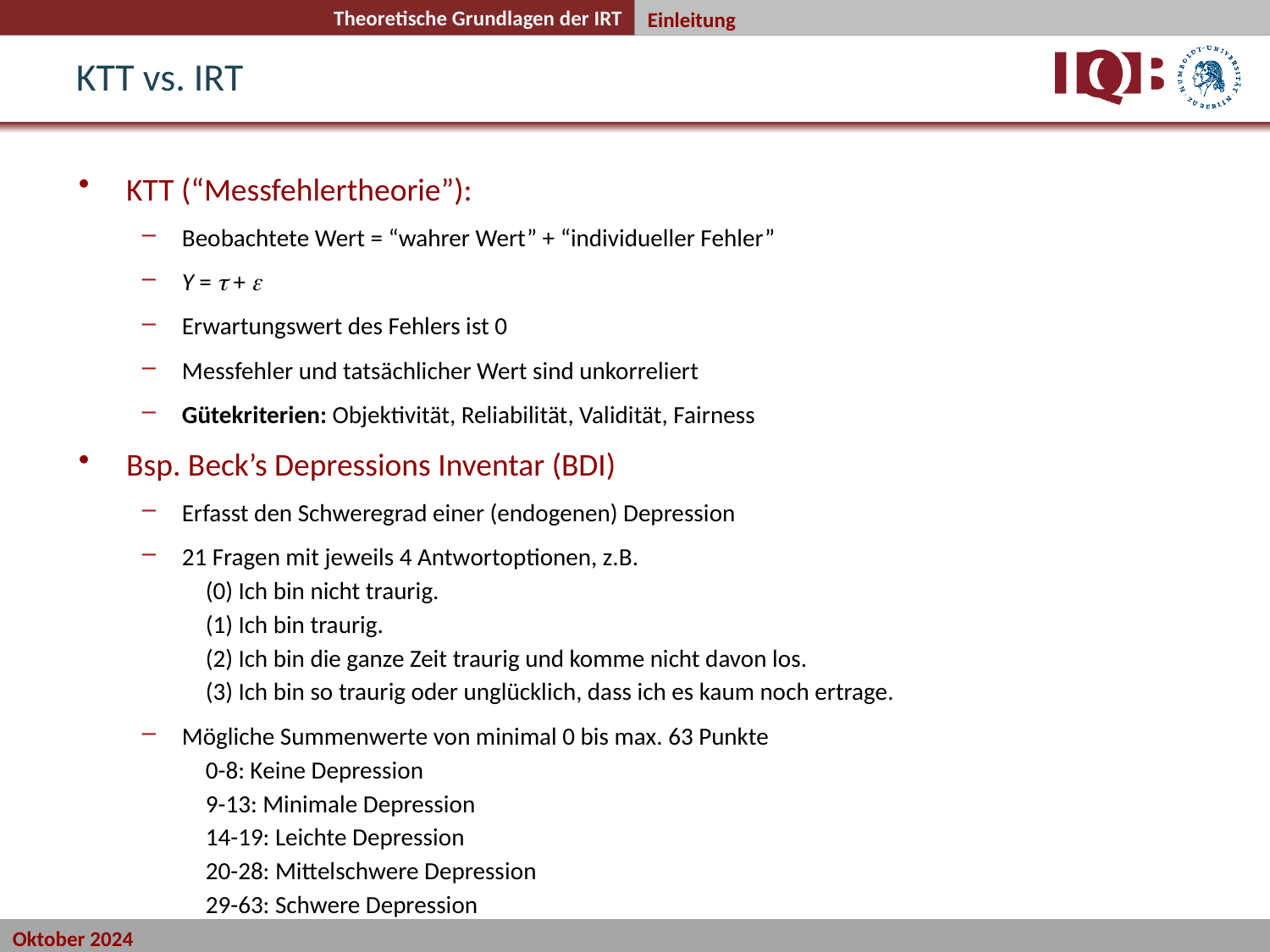

Einleitung
KTT vs. IRT
KTT (“Messfehlertheorie”):
Beobachtete Wert = “wahrer Wert” + “individueller Fehler”
Y = τ + ε
Erwartungswert des Fehlers ist 0
Messfehler und tatsächlicher Wert sind unkorreliert
Gütekriterien: Objektivität, Reliabilität, Validität, Fairness
Bsp. Beck’s Depressions Inventar (BDI)
Erfasst den Schweregrad einer (endogenen) Depression
21 Fragen mit jeweils 4 Antwortoptionen, z.B.
(0) Ich bin nicht traurig.
(1) Ich bin traurig.
(2) Ich bin die ganze Zeit traurig und komme nicht davon los.
(3) Ich bin so traurig oder unglücklich, dass ich es kaum noch ertrage.
Mögliche Summenwerte von minimal 0 bis max. 63 Punkte
0-8: Keine Depression
9-13: Minimale Depression
14-19: Leichte Depression
20-28: Mittelschwere Depression
29-63: Schwere Depression